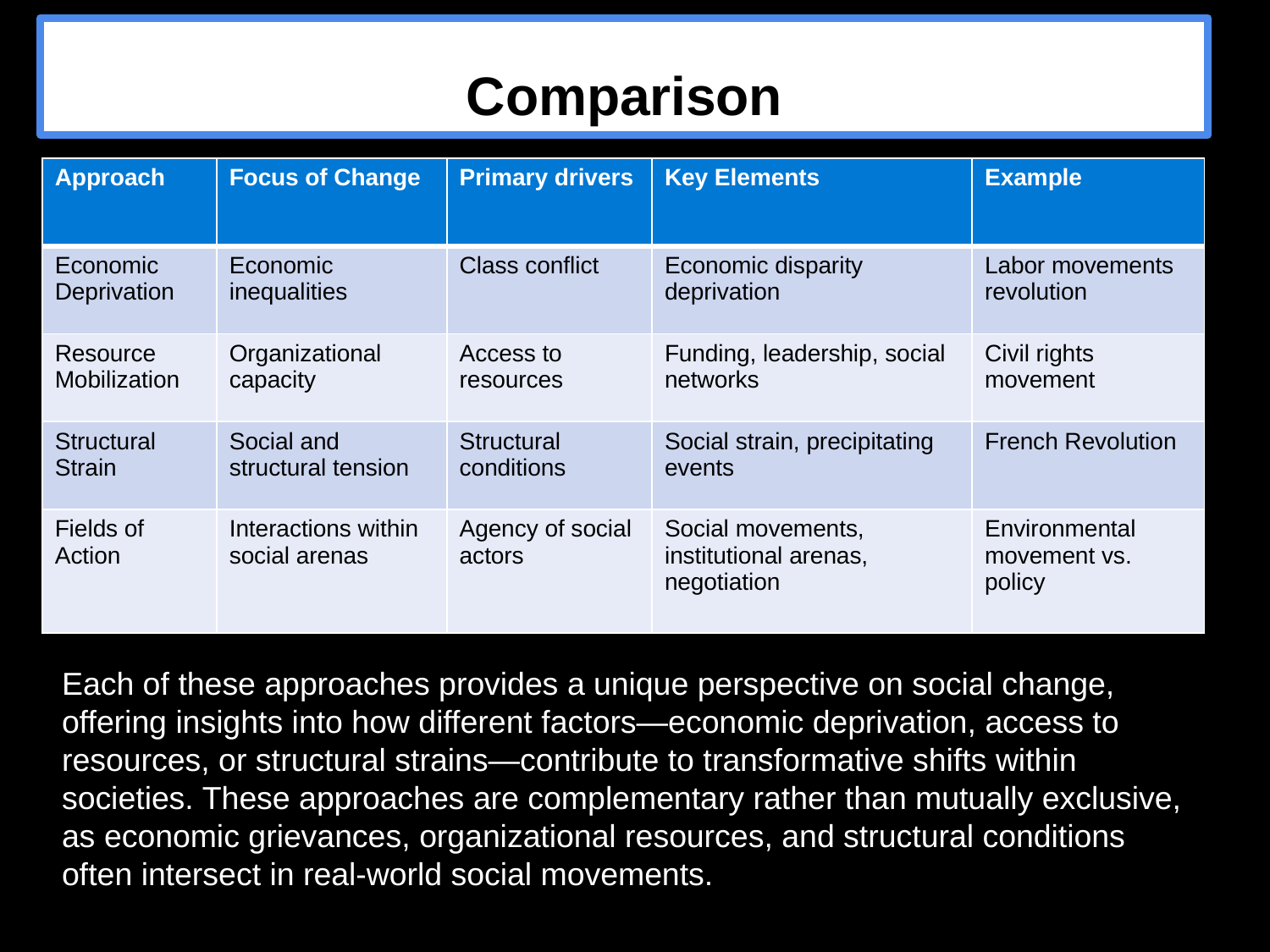

Comparison

| Approach | Focus of Change | Primary drivers | Key Elements | Example |
| --- | --- | --- | --- | --- |
| Economic Deprivation | Economic inequalities | Class conflict | Economic disparity deprivation | Labor movements revolution |
| Resource Mobilization | Organizational capacity | Access to resources | Funding, leadership, social networks | Civil rights movement |
| Structural Strain | Social and structural tension | Structural conditions | Social strain, precipitating events | French Revolution |
| Fields of Action | Interactions within social arenas | Agency of social actors | Social movements, institutional arenas, negotiation | Environmental movement vs. policy |
Each of these approaches provides a unique perspective on social change, offering insights into how different factors—economic deprivation, access to resources, or structural strains—contribute to transformative shifts within societies. These approaches are complementary rather than mutually exclusive, as economic grievances, organizational resources, and structural conditions often intersect in real-world social movements.